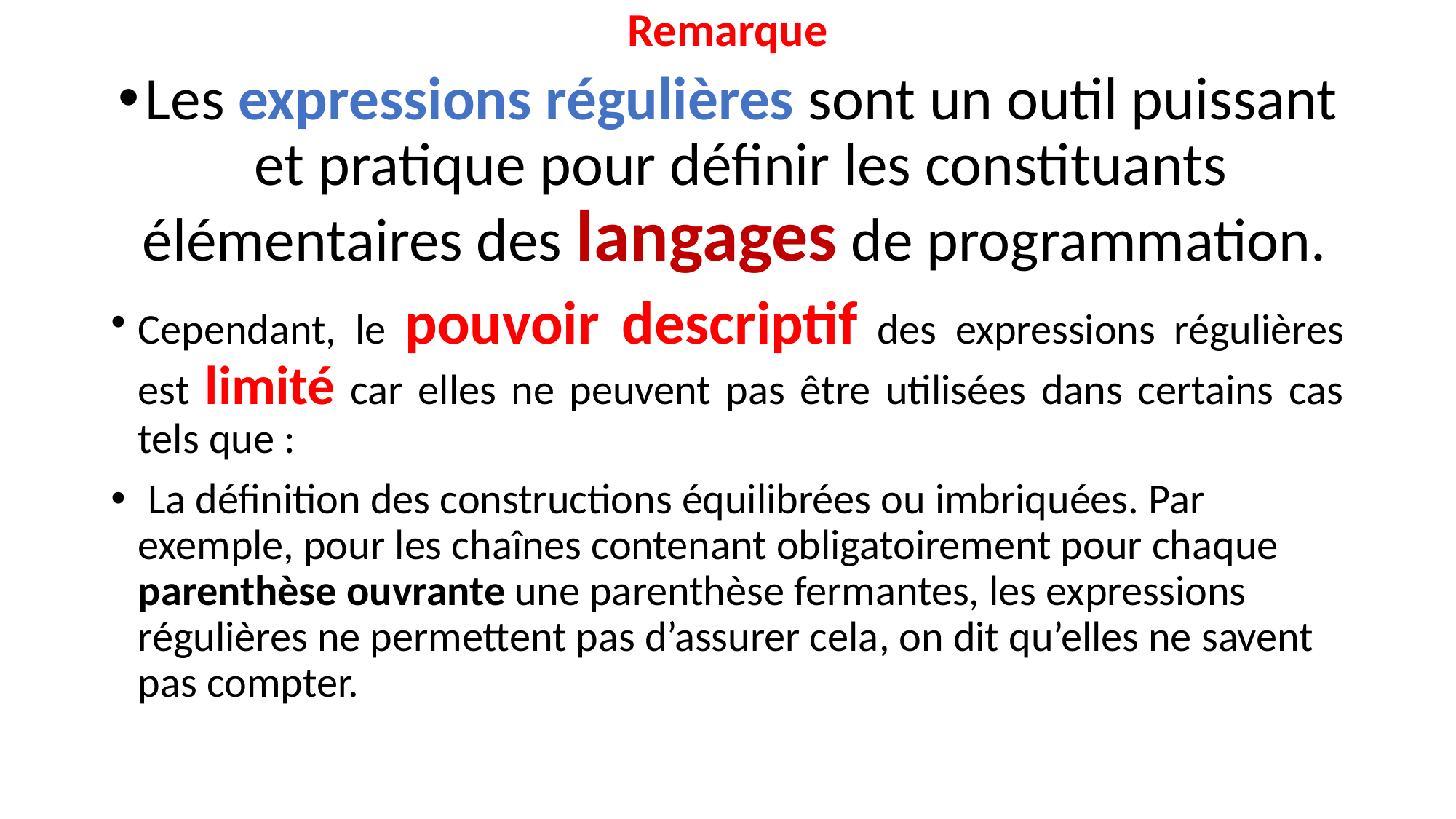

# Remarque
Les expressions régulières sont un outil puissant et pratique pour définir les constituants élémentaires des langages de programmation.
Cependant, le pouvoir descriptif des expressions régulières est limité car elles ne peuvent pas être utilisées dans certains cas tels que :
 La définition des constructions équilibrées ou imbriquées. Par exemple, pour les chaînes contenant obligatoirement pour chaque parenthèse ouvrante une parenthèse fermantes, les expressions régulières ne permettent pas d’assurer cela, on dit qu’elles ne savent pas compter.